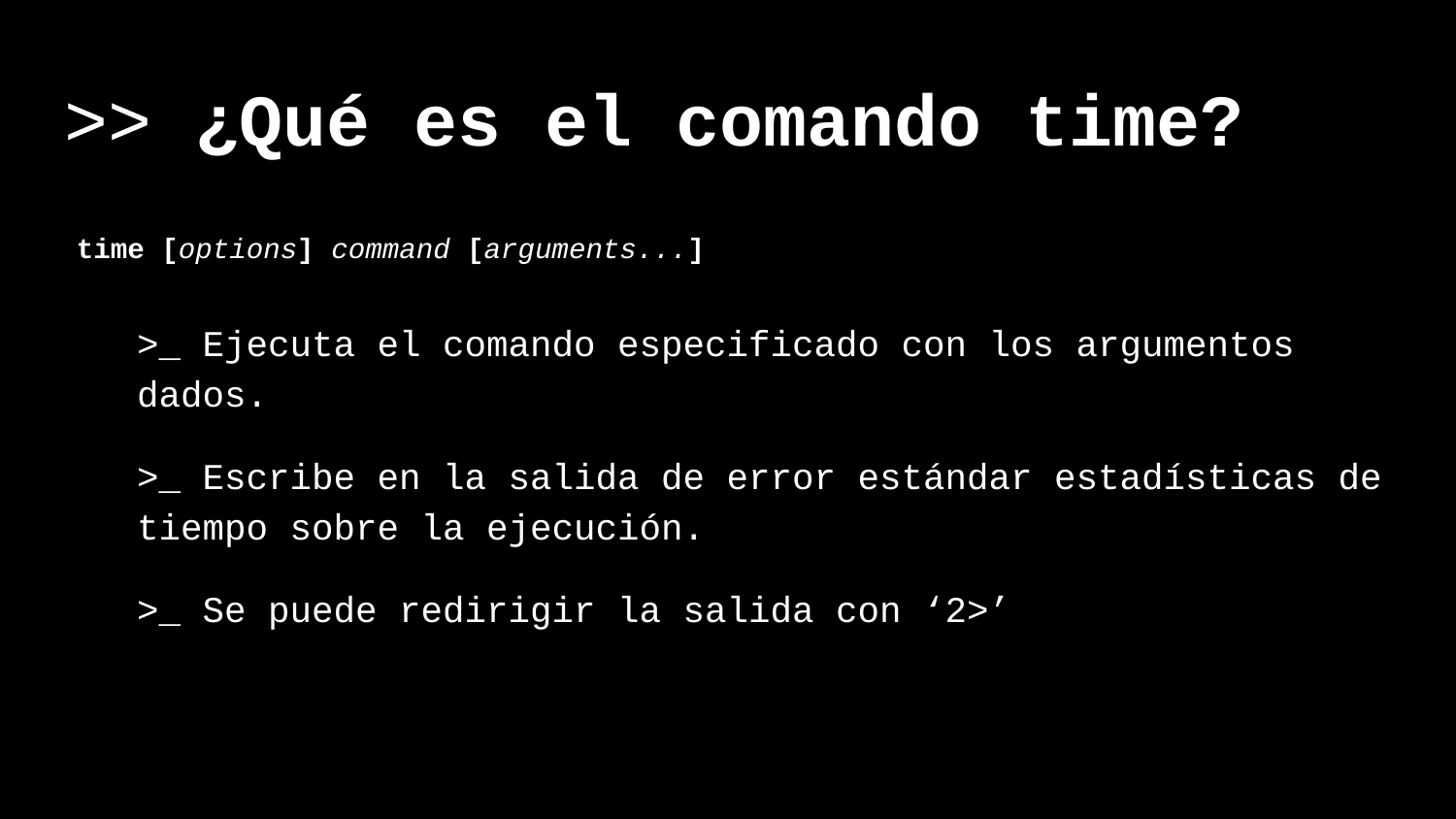

# >> ¿Qué es el comando time?
time [options] command [arguments...]

>_ Ejecuta el comando especificado con los argumentos dados.
>_ Escribe en la salida de error estándar estadísticas de tiempo sobre la ejecución.
>_ Se puede redirigir la salida con ‘2>’